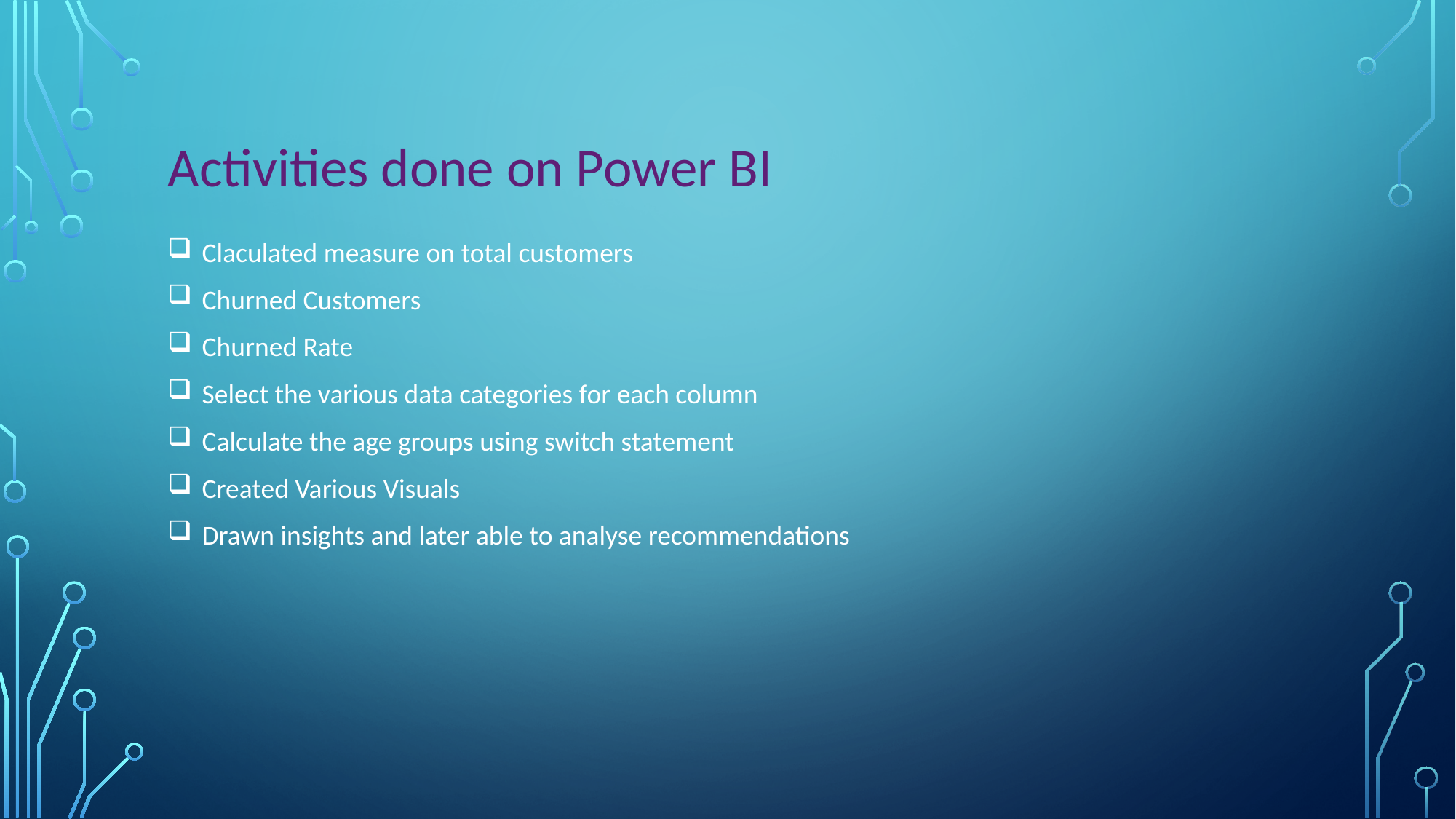

Activities done on Power BI

Claculated measure on total customers
Churned Customers
Churned Rate
Select the various data categories for each column
Calculate the age groups using switch statement
Created Various Visuals
Drawn insights and later able to analyse recommendations